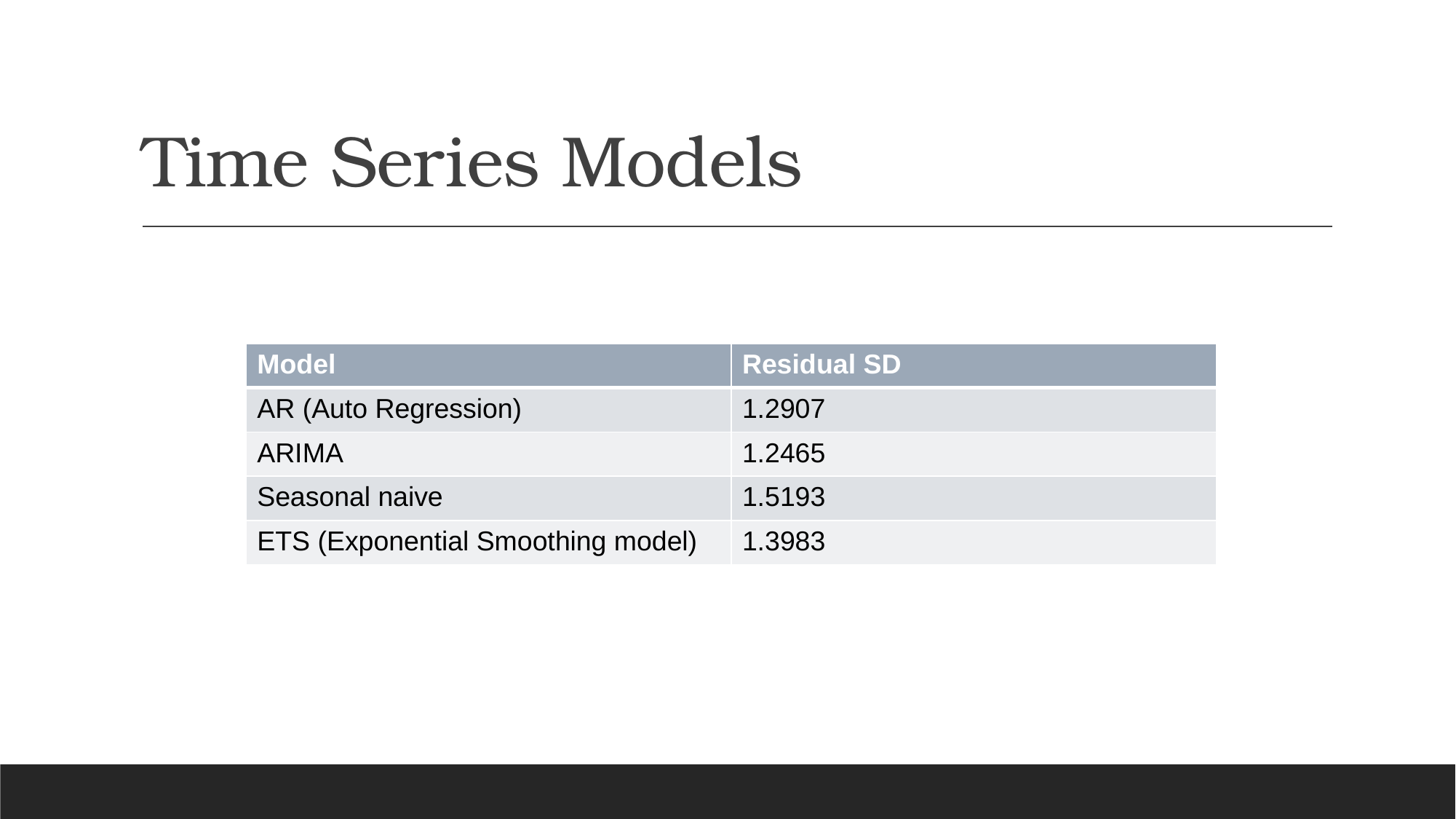

# Time Series Models

| Model | Residual SD |
| --- | --- |
| AR (Auto Regression) | 1.2907 |
| ARIMA | 1.2465 |
| Seasonal naive | 1.5193 |
| ETS (Exponential Smoothing model) | 1.3983 |